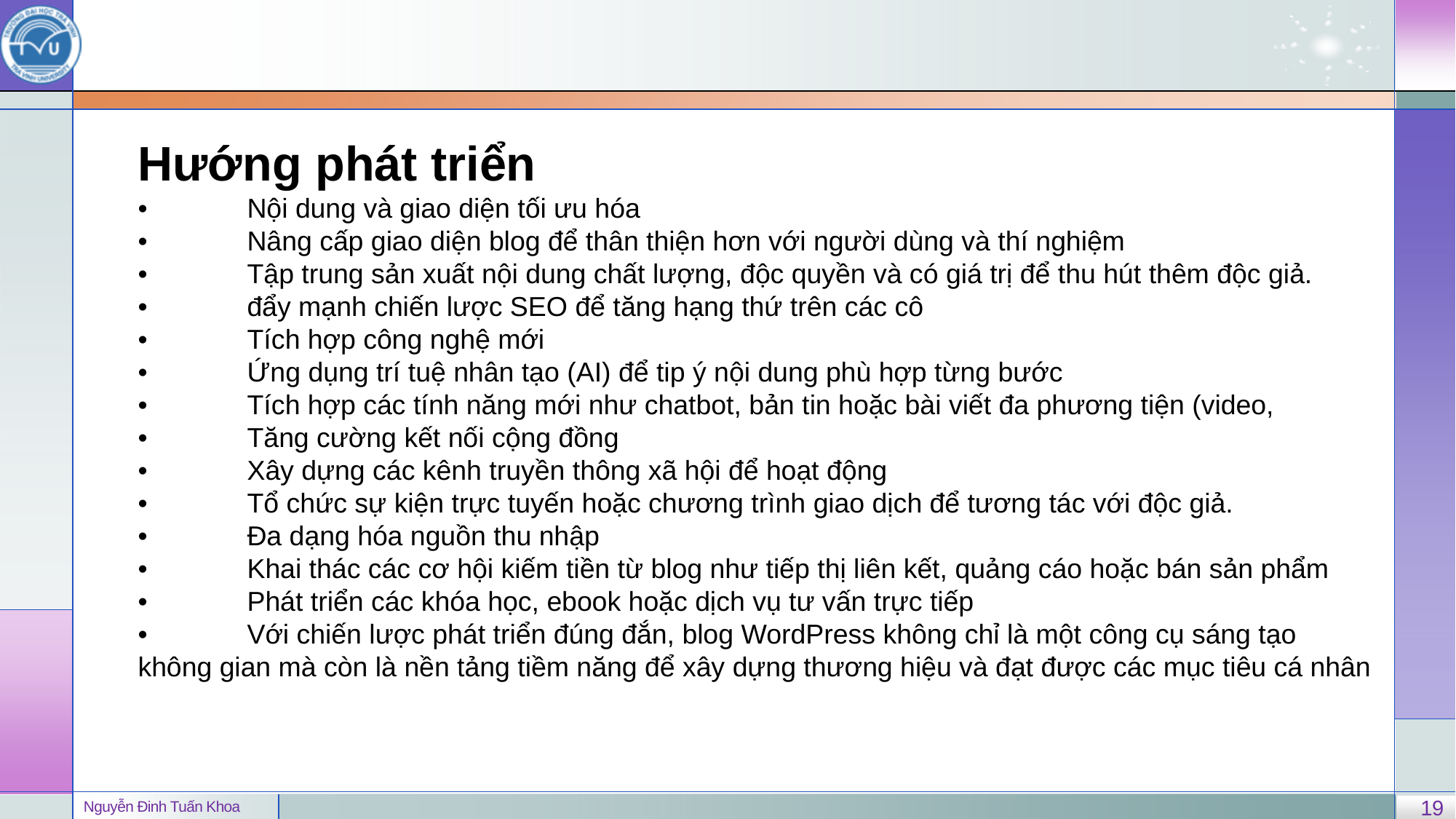

Hướng phát triển
•	Nội dung và giao diện tối ưu hóa
•	Nâng cấp giao diện blog để thân thiện hơn với người dùng và thí nghiệm
•	Tập trung sản xuất nội dung chất lượng, độc quyền và có giá trị để thu hút thêm độc giả.
•	đẩy mạnh chiến lược SEO để tăng hạng thứ trên các cô
•	Tích hợp công nghệ mới
•	Ứng dụng trí tuệ nhân tạo (AI) để tip ý nội dung phù hợp từng bước
•	Tích hợp các tính năng mới như chatbot, bản tin hoặc bài viết đa phương tiện (video,
•	Tăng cường kết nối cộng đồng
•	Xây dựng các kênh truyền thông xã hội để hoạt động
•	Tổ chức sự kiện trực tuyến hoặc chương trình giao dịch để tương tác với độc giả.
•	Đa dạng hóa nguồn thu nhập
•	Khai thác các cơ hội kiếm tiền từ blog như tiếp thị liên kết, quảng cáo hoặc bán sản phẩm
•	Phát triển các khóa học, ebook hoặc dịch vụ tư vấn trực tiếp
•	Với chiến lược phát triển đúng đắn, blog WordPress không chỉ là một công cụ sáng tạo không gian mà còn là nền tảng tiềm năng để xây dựng thương hiệu và đạt được các mục tiêu cá nhân

19
Nguyễn Đinh Tuấn Khoa